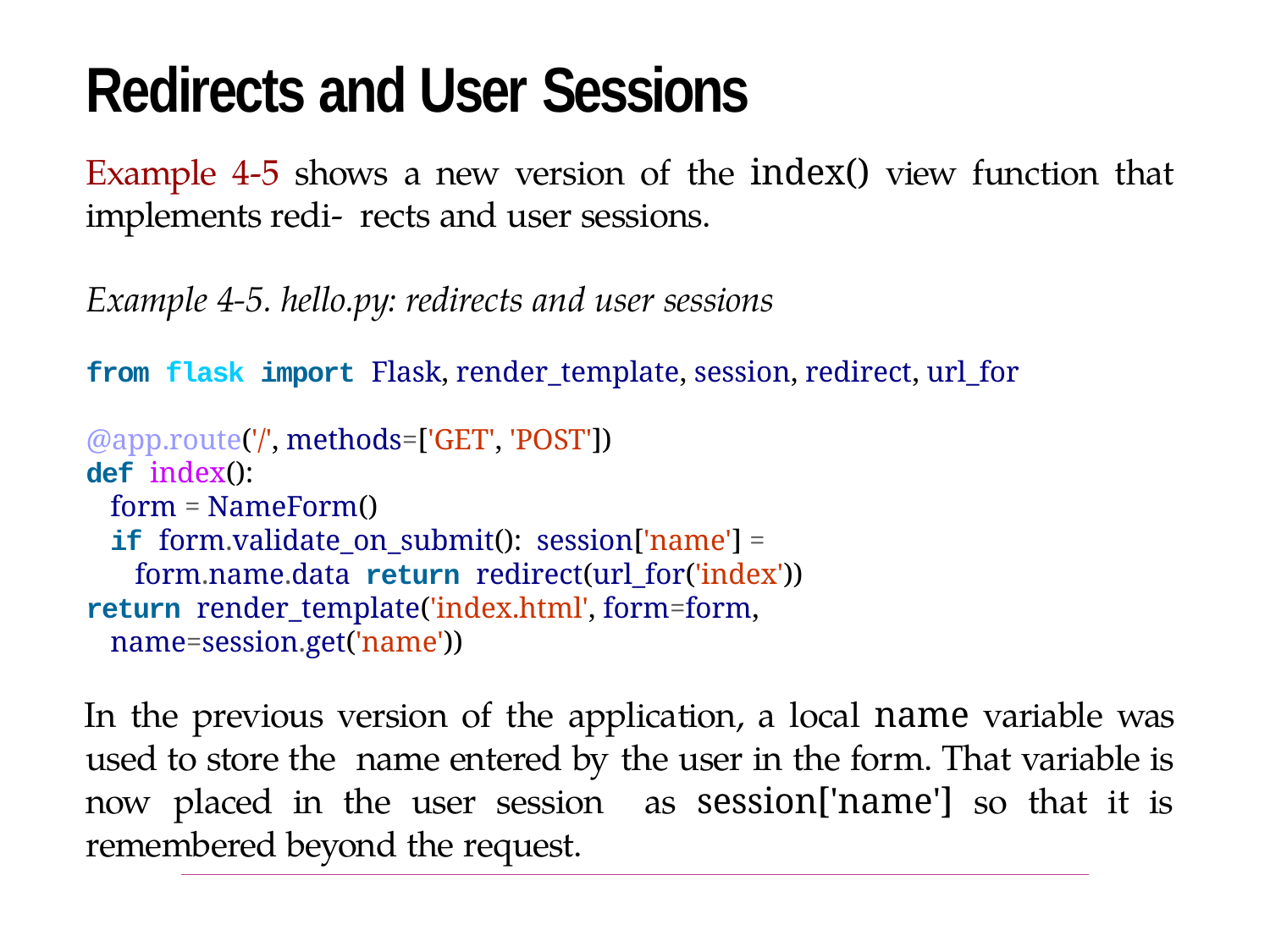

Redirects and User Sessions
Example 4-5 shows a new version of the index() view function that implements redi‐  rects and user sessions.

Example 4-5. hello.py: redirects and user sessions
from flask import Flask, render_template, session, redirect, url_for  @app.route('/', methods=['GET', 'POST'])
def index():
form = NameForm()
if form.validate_on_submit():  session['name'] = form.name.data  return redirect(url_for('index'))
return render_template('index.html', form=form, name=session.get('name'))

In the previous version of the application, a local name variable was used to store the  name entered by the user in the form. That variable is now placed in the user session  as session['name'] so that it is remembered beyond the request.